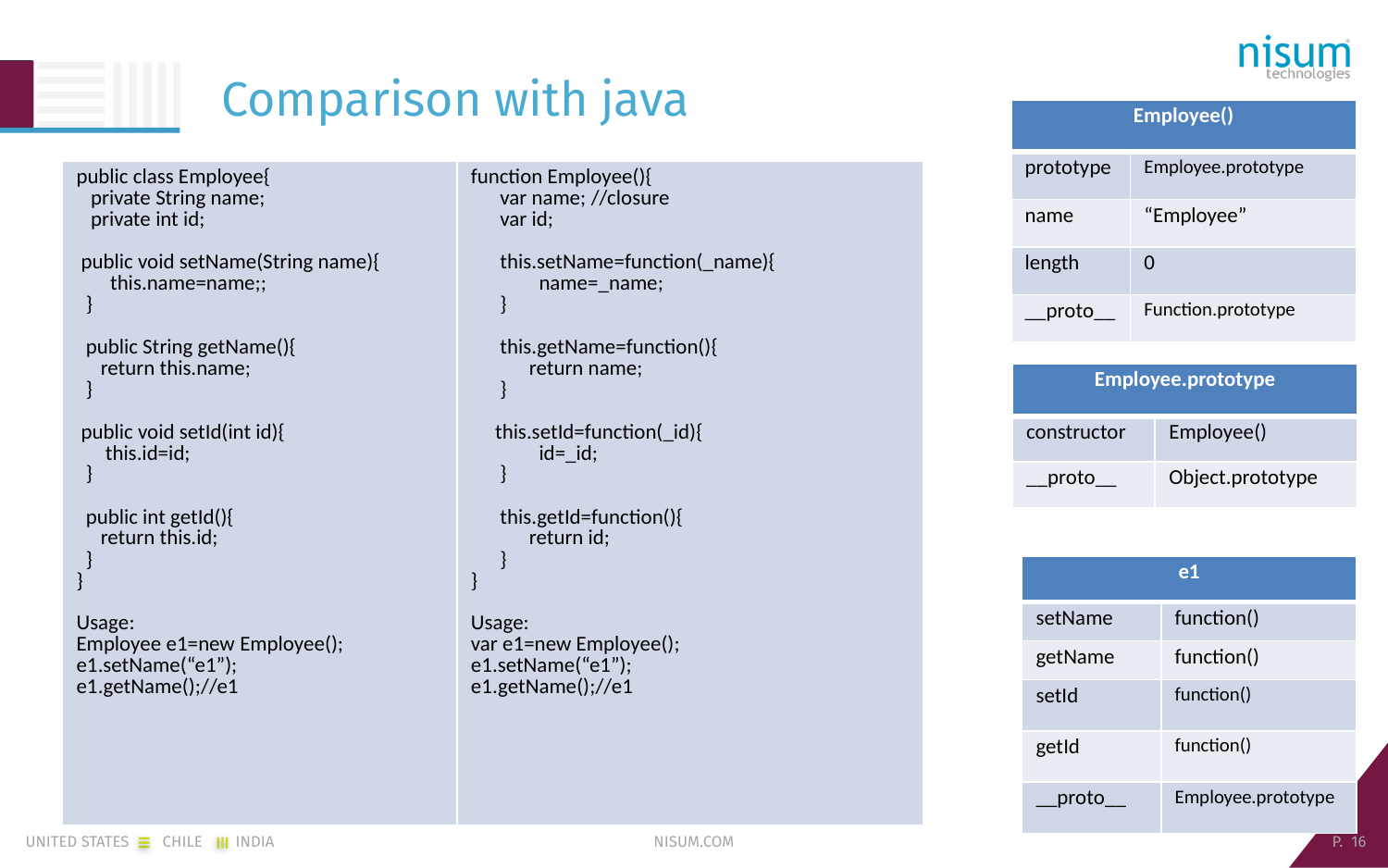

Comparison with java
| Employee() |  |
| --- | --- |
| prototype | Employee.prototype |
| name | “Employee” |
| length | 0 |
| \_\_proto\_\_ | Function.prototype |
| public class Employee{ private String name; private int id; public void setName(String name){ this.name=name;; } public String getName(){ return this.name; } public void setId(int id){ this.id=id; } public int getId(){ return this.id; } } Usage: Employee e1=new Employee(); e1.setName(“e1”); e1.getName();//e1 |
| --- |
| function Employee(){ var name; //closure var id; this.setName=function(\_name){ name=\_name; } this.getName=function(){ return name; } this.setId=function(\_id){ id=\_id; } this.getId=function(){ return id; } } Usage: var e1=new Employee(); e1.setName(“e1”); e1.getName();//e1 |
| --- |
| Employee.prototype |  |
| --- | --- |
| constructor | Employee() |
| \_\_proto\_\_ | Object.prototype |
| e1 |  |
| --- | --- |
| setName | function() |
| getName | function() |
| setId | function() |
| getId | function() |
| \_\_proto\_\_ | Employee.prototype |